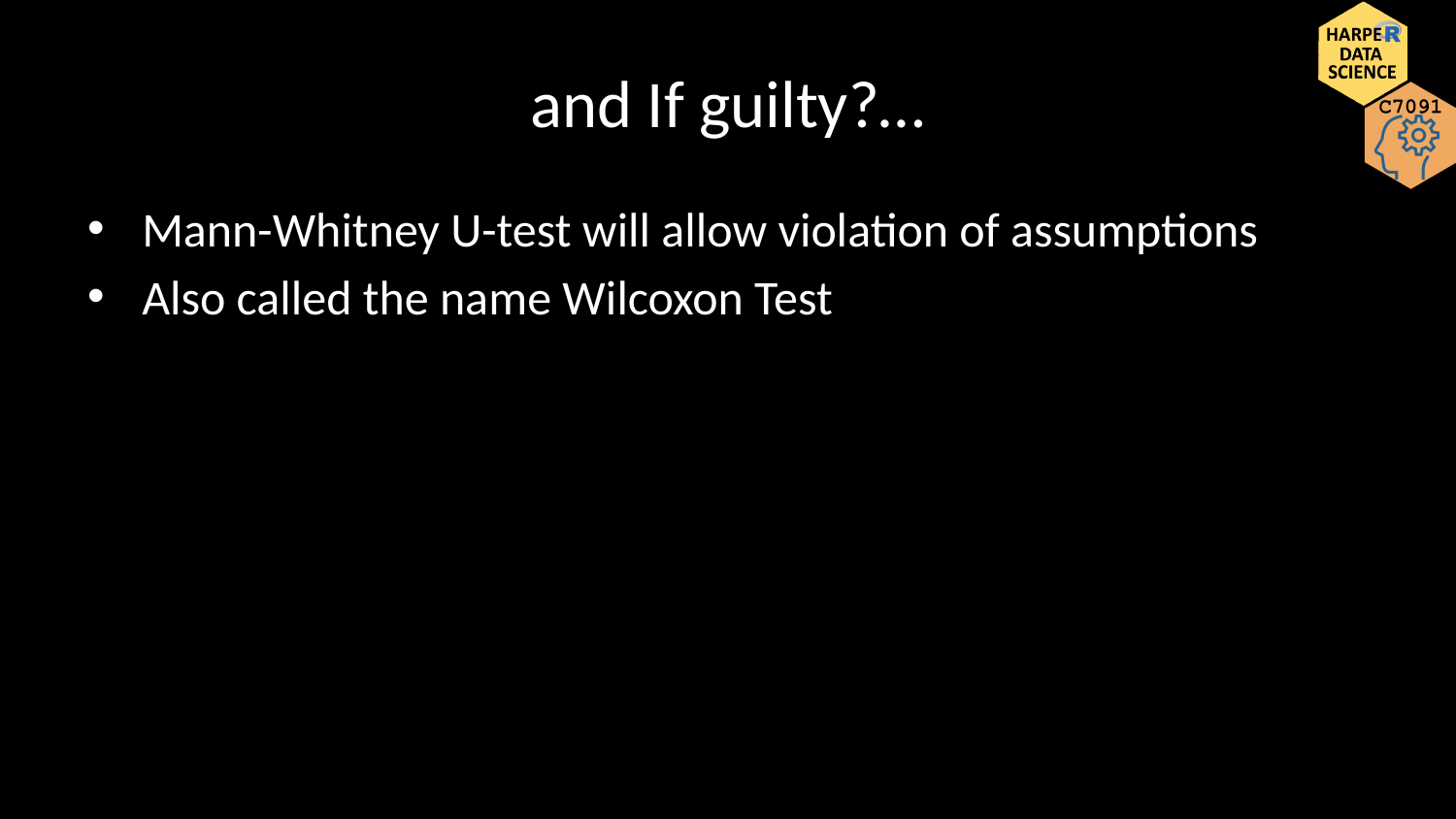

# and If guilty?…
Mann-Whitney U-test will allow violation of assumptions
Also called the name Wilcoxon Test